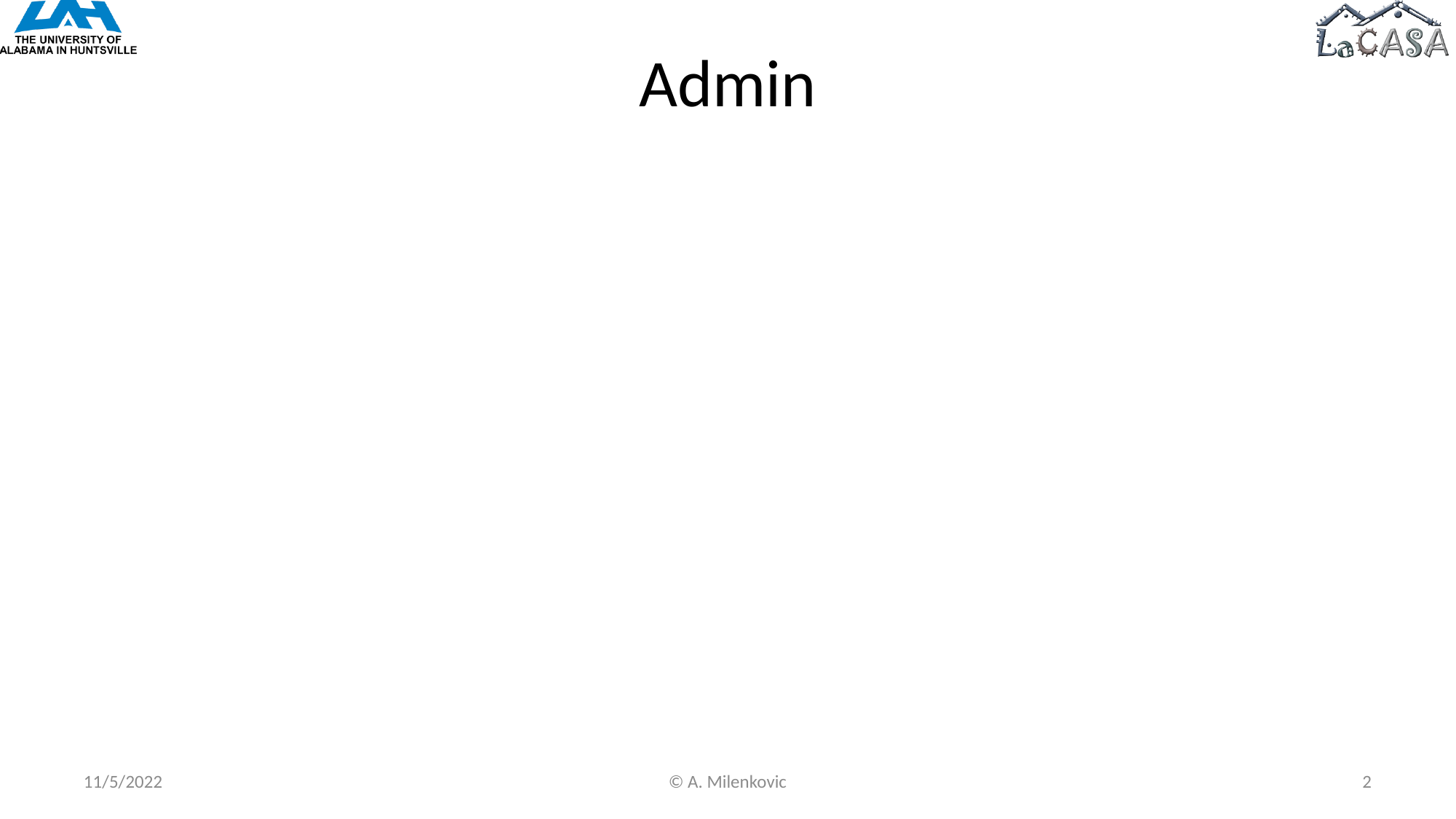

# Admin

11/5/2022
© A. Milenkovic
2